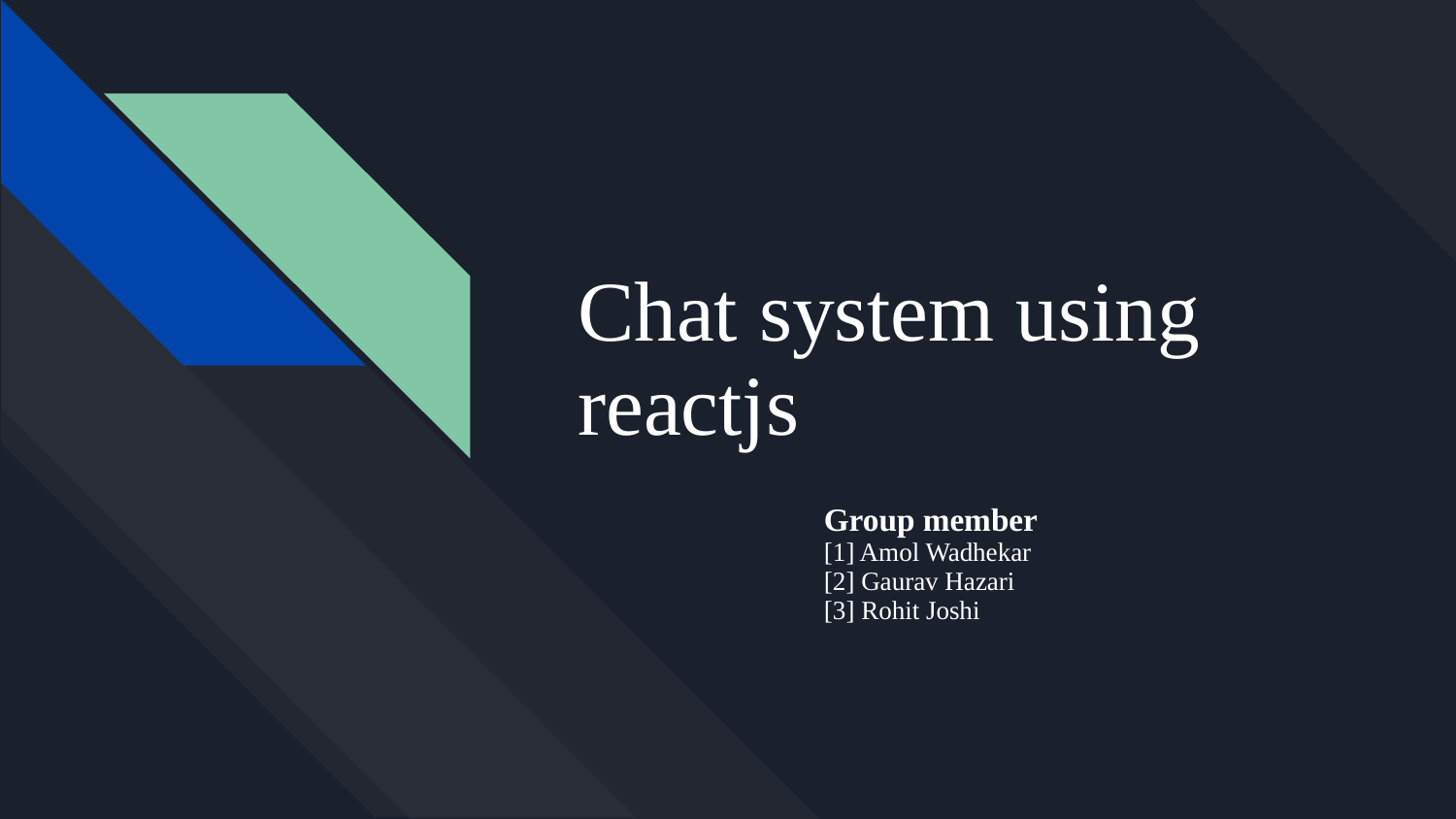

# Chat system using reactjs
Group member
[1] Amol Wadhekar
[2] Gaurav Hazari
[3] Rohit Joshi